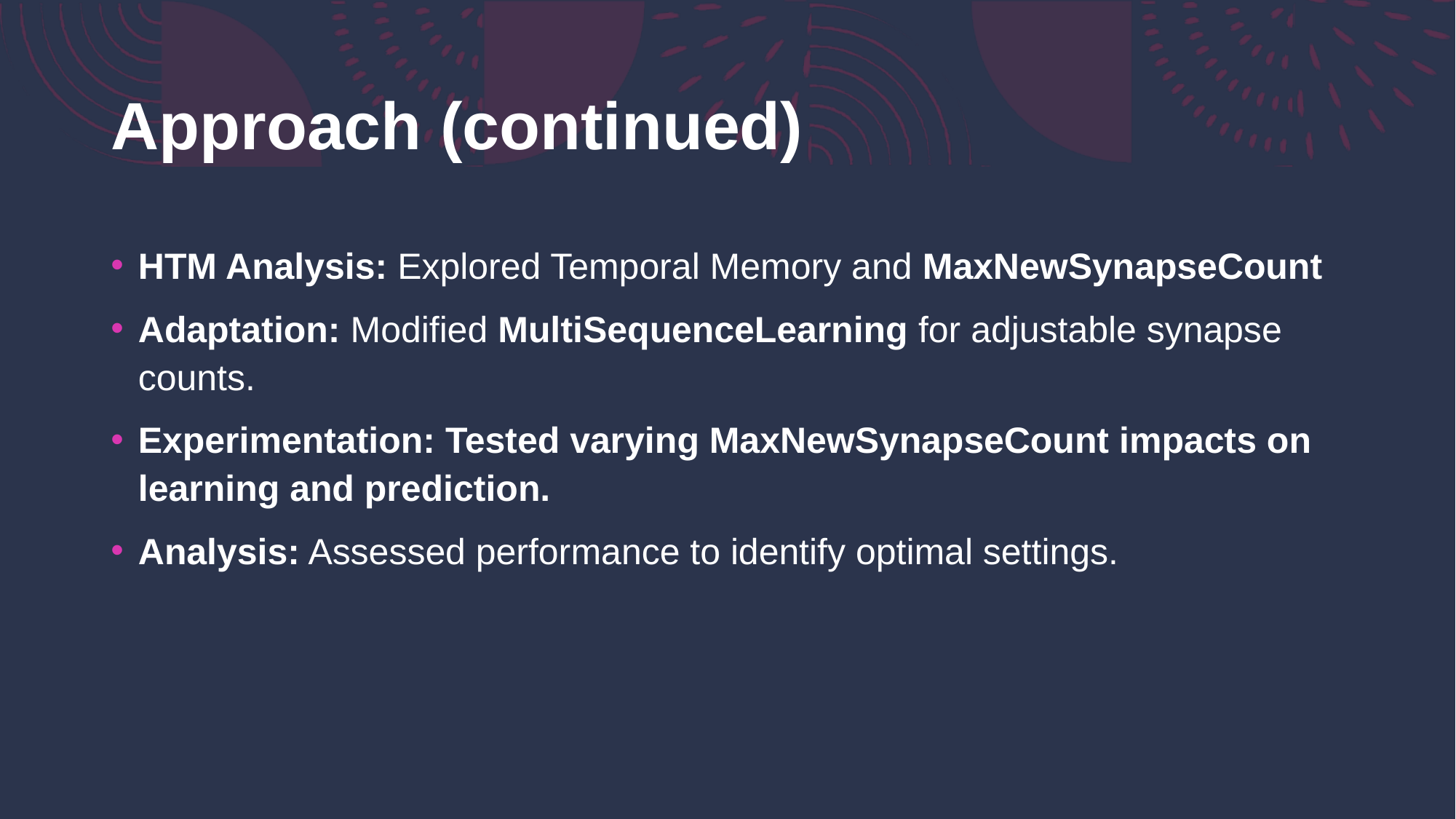

# Approach (continued)
HTM Analysis: Explored Temporal Memory and MaxNewSynapseCount
Adaptation: Modified MultiSequenceLearning for adjustable synapse counts.
Experimentation: Tested varying MaxNewSynapseCount impacts on learning and prediction.
Analysis: Assessed performance to identify optimal settings.